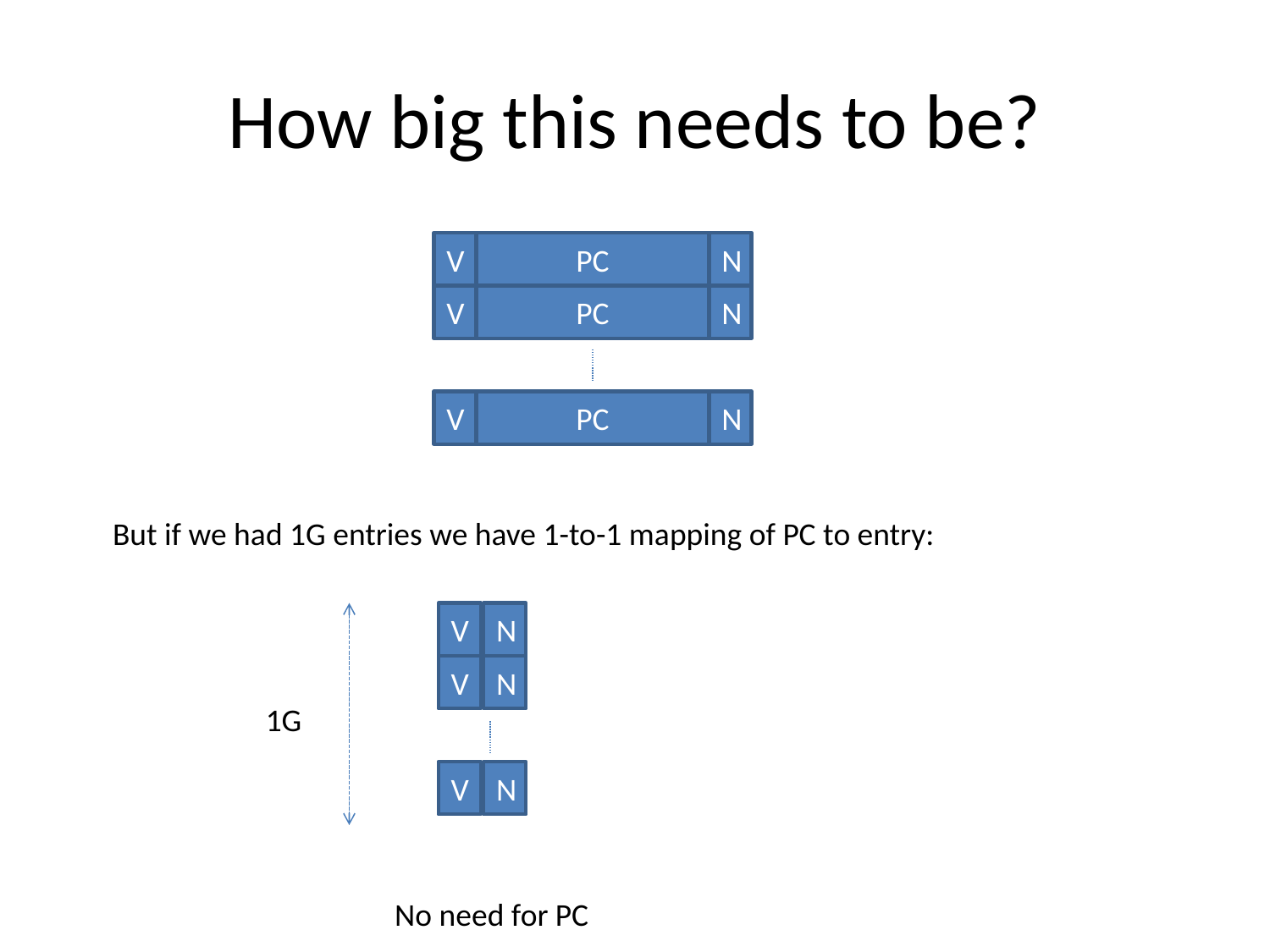

# How big this needs to be?
V
PC
N
V
PC
N
V
PC
N
But if we had 1G entries we have 1-to-1 mapping of PC to entry:
V
N
V
N
1G
V
N
No need for PC